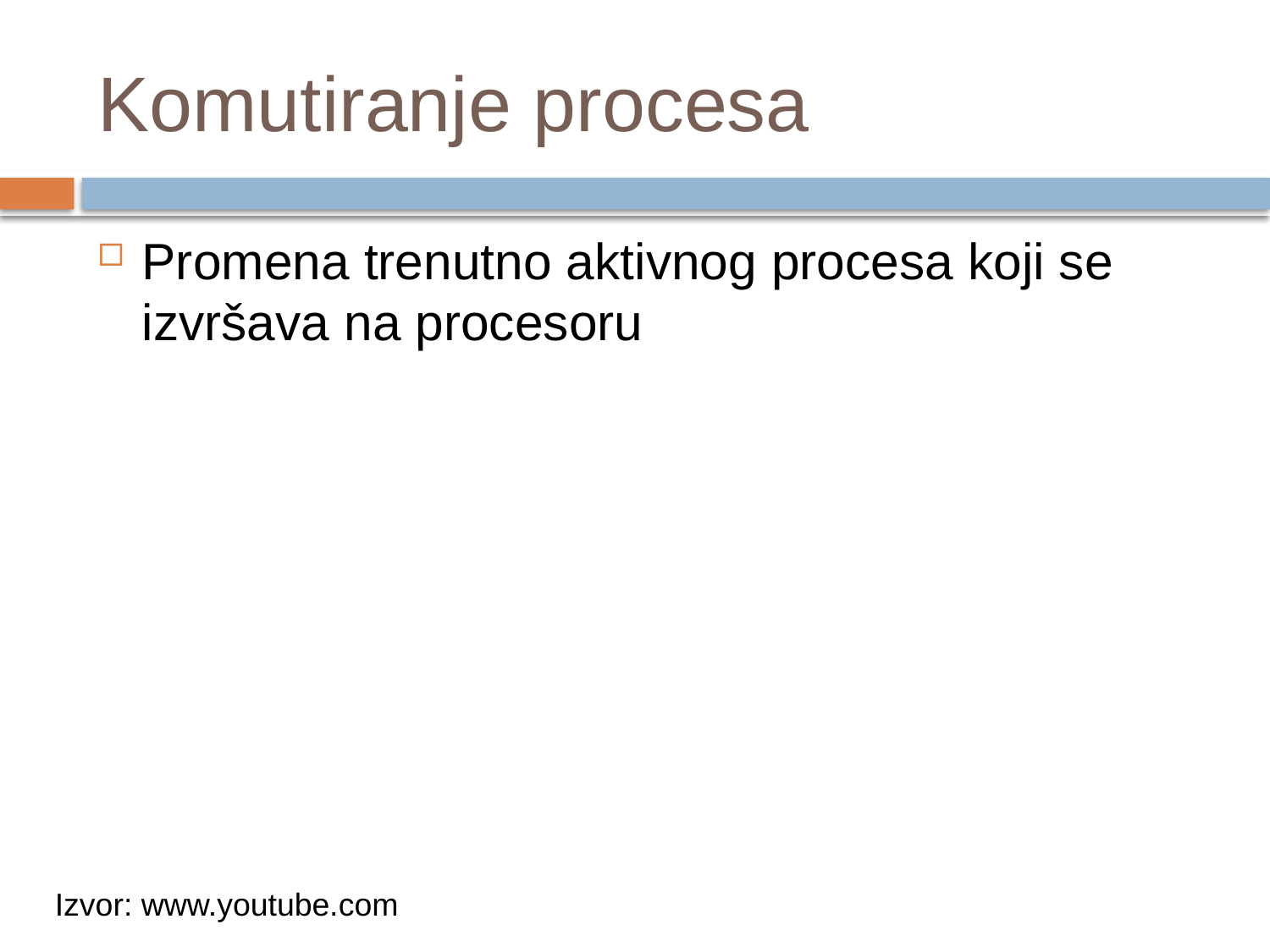

# Komutiranje procesa
Promena trenutno aktivnog procesa koji se izvršava na procesoru

Izvor: www.youtube.com